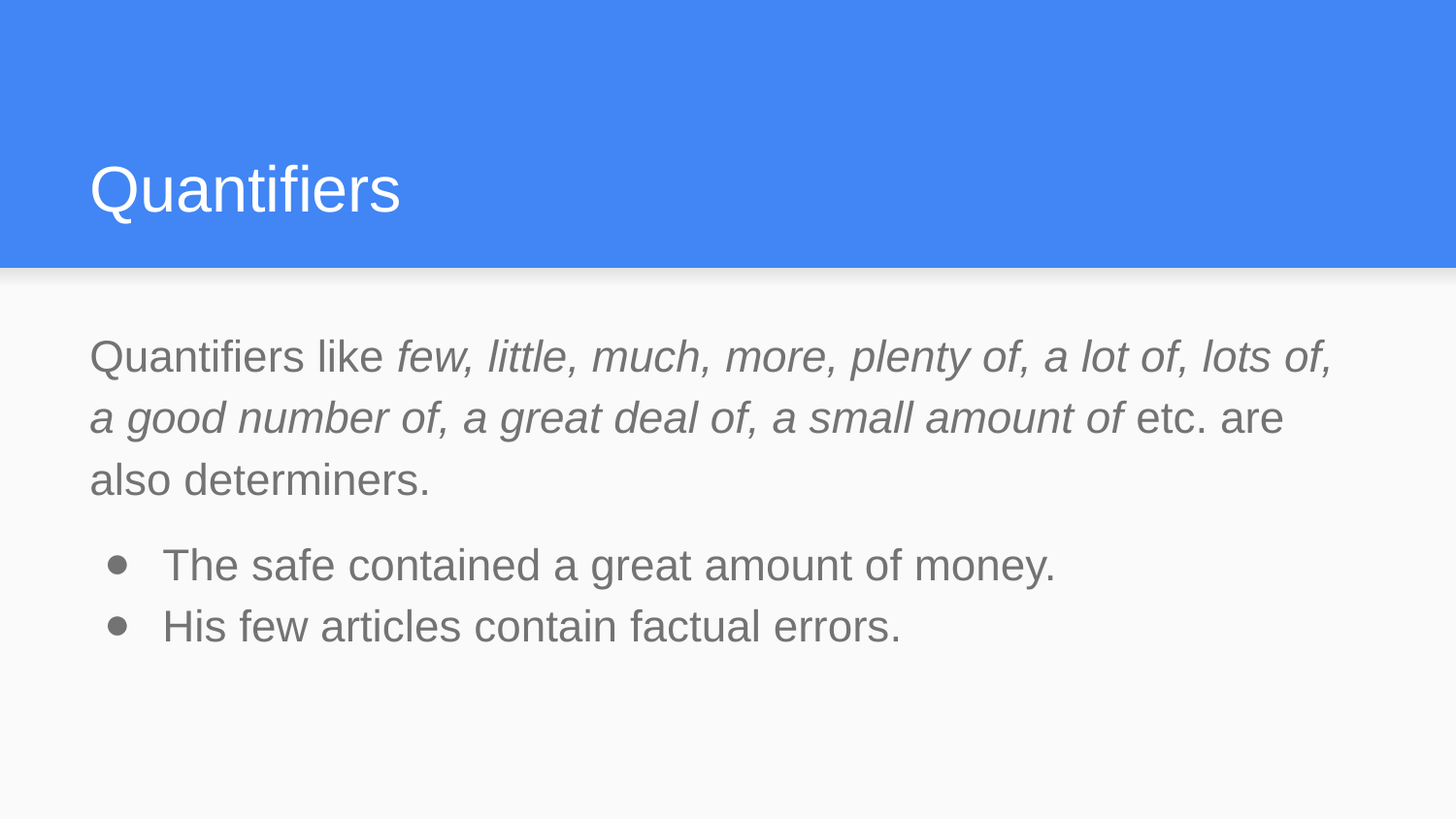

# Quantifiers
Quantifiers like few, little, much, more, plenty of, a lot of, lots of, a good number of, a great deal of, a small amount of etc. are also determiners.
The safe contained a great amount of money.
His few articles contain factual errors.